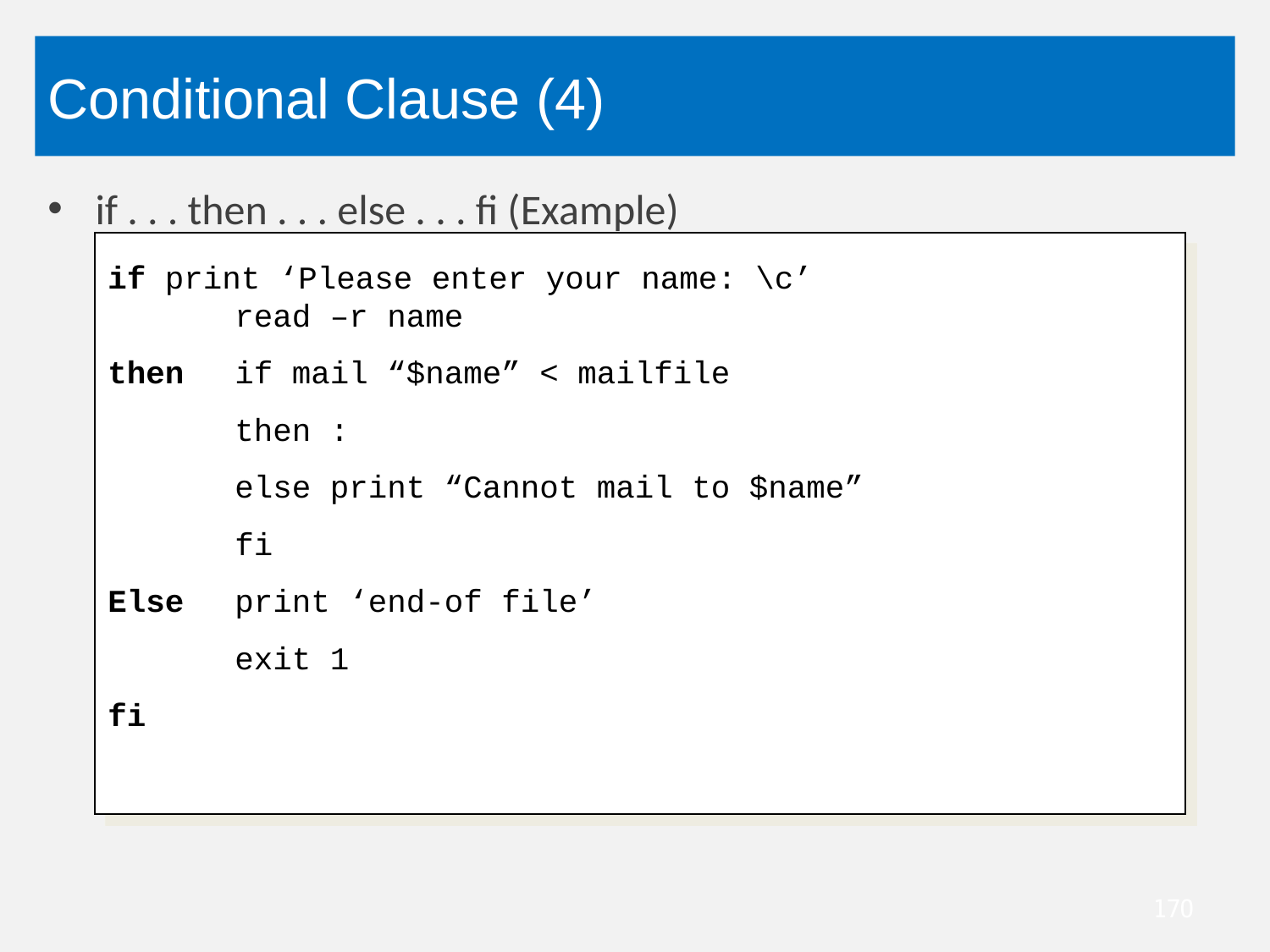

# Conditional Clause (4)
if . . . then . . . else . . . fi (Example)
if print ‘Please enter your name: \c’
	read –r name
then	if mail “$name” < mailfile
	then :
	else print “Cannot mail to $name”
	fi
Else	print ‘end-of file’
	exit 1
fi

170